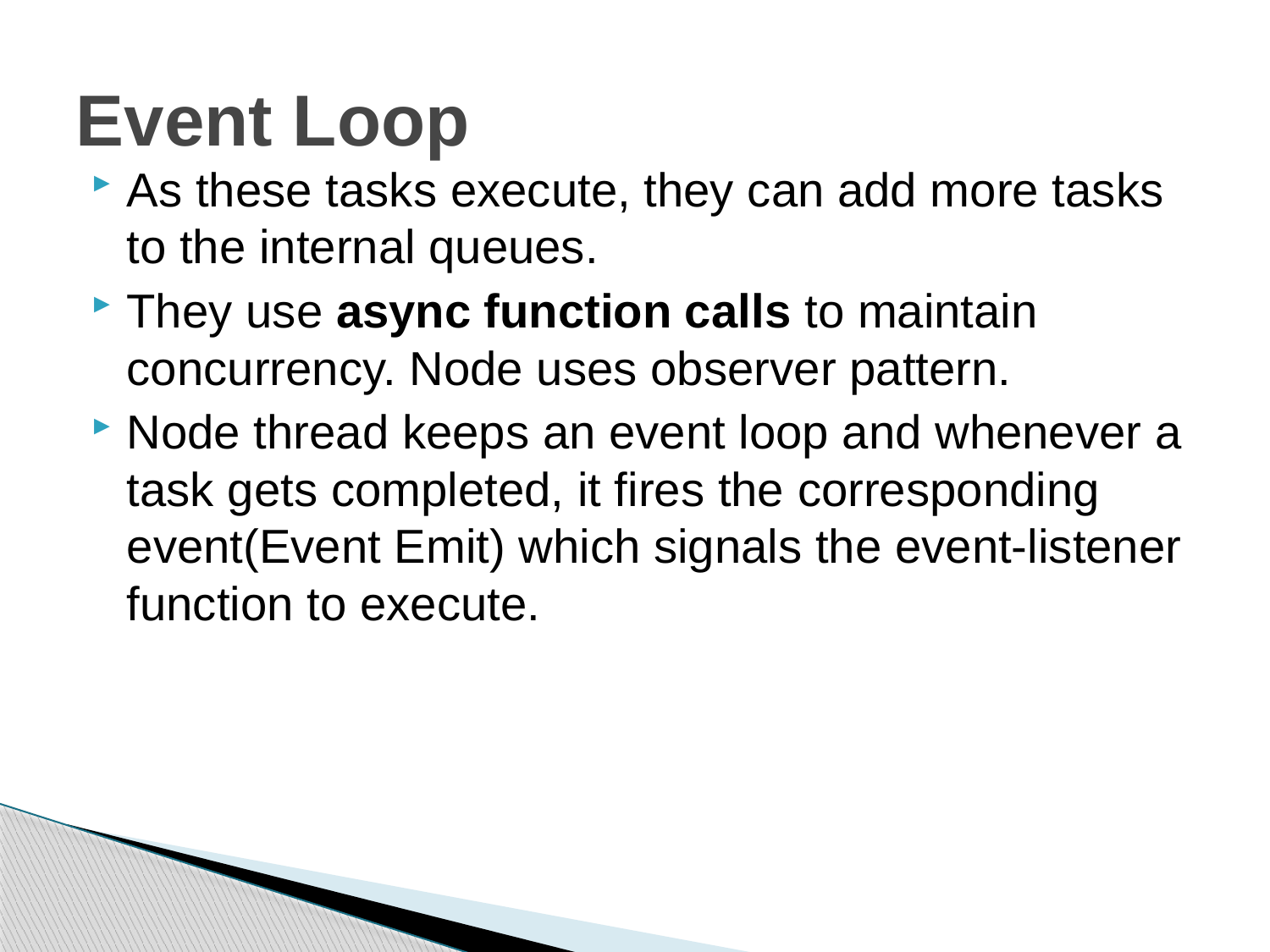

# Event Loop
As these tasks execute, they can add more tasks to the internal queues.
They use async function calls to maintain concurrency. Node uses observer pattern.
Node thread keeps an event loop and whenever a task gets completed, it fires the corresponding event(Event Emit) which signals the event-listener function to execute.